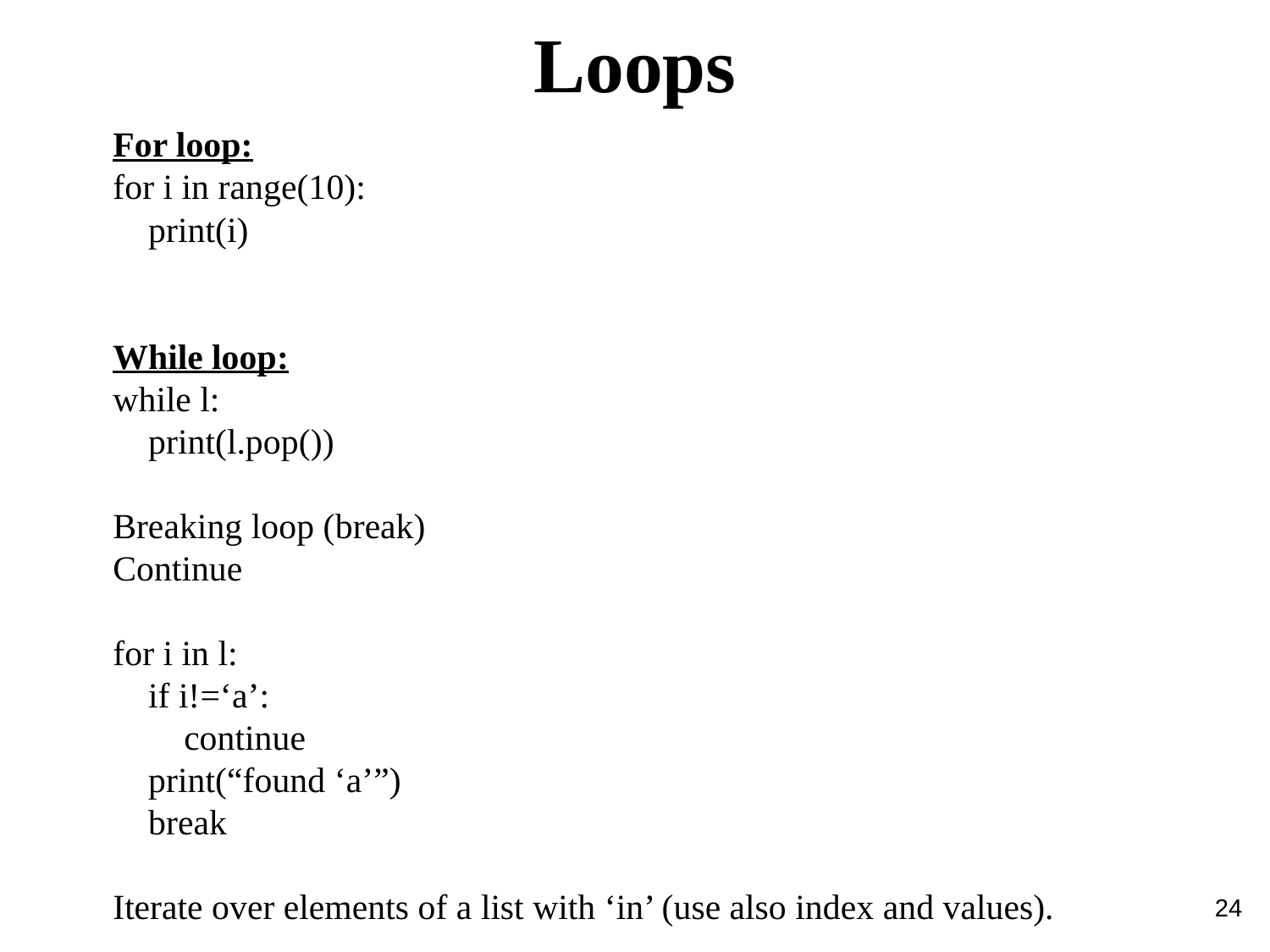

Loops
For loop:
for i in range(10):
    print(i)

While loop:
while l:
    print(l.pop())

Breaking loop (break)
Continue

for i in l:
    if i!=‘a’:
        continue
    print(“found ‘a’”)
    break

Iterate over elements of a list with ‘in’ (use also index and values).
24